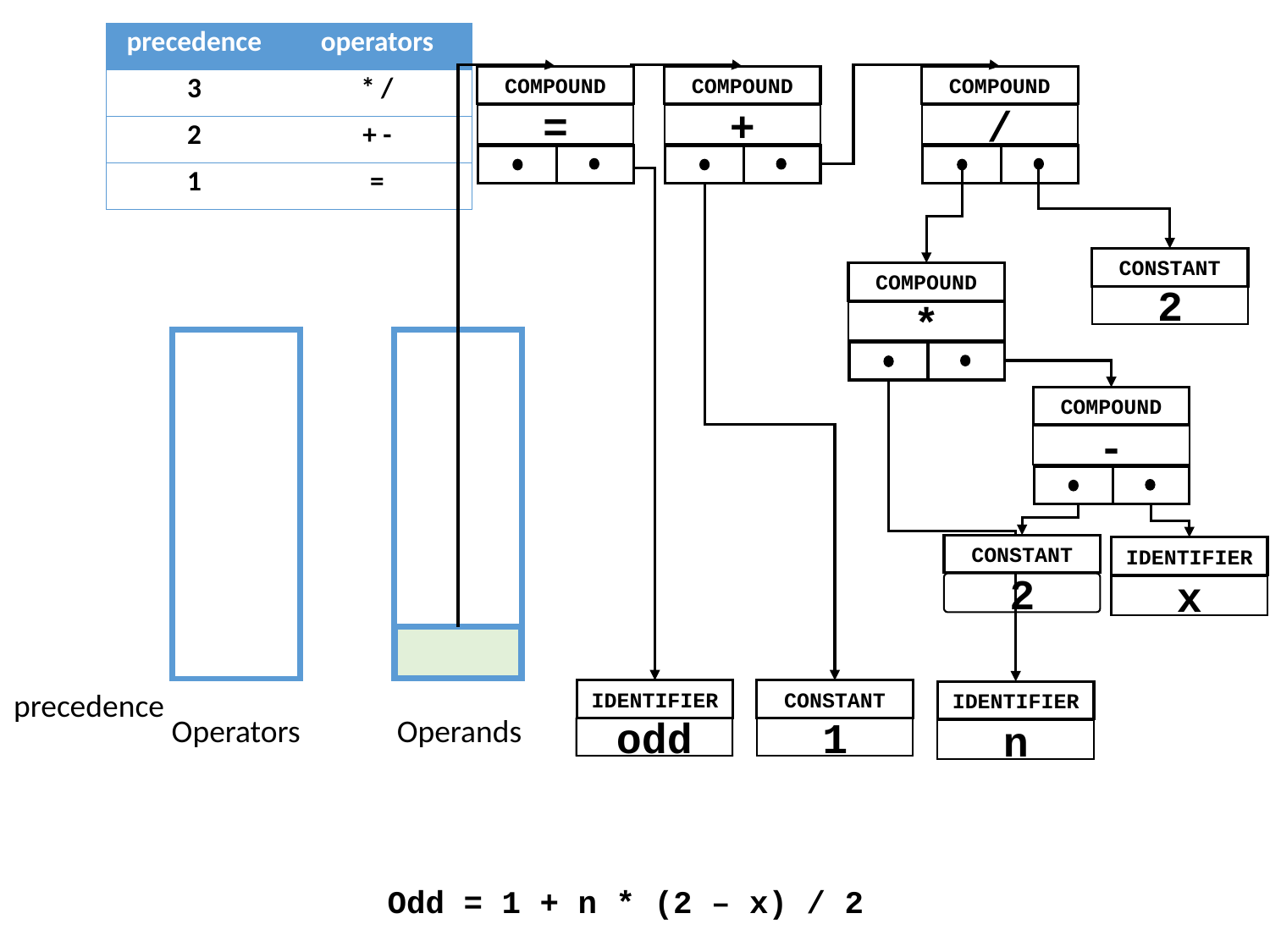

| precedence | operators |
| --- | --- |
| 3 | \* / |
| 2 | + - |
| 1 | = |
COMPOUND
COMPOUND
COMPOUND
=
+
/

CONSTANT
COMPOUND
2
*

COMPOUND
-

CONSTANT
IDENTIFIER
2
x

precedence
CONSTANT
1
IDENTIFIER
IDENTIFIER
Operators
Operands
odd
n
Odd = 1 + n * (2 – x) / 2